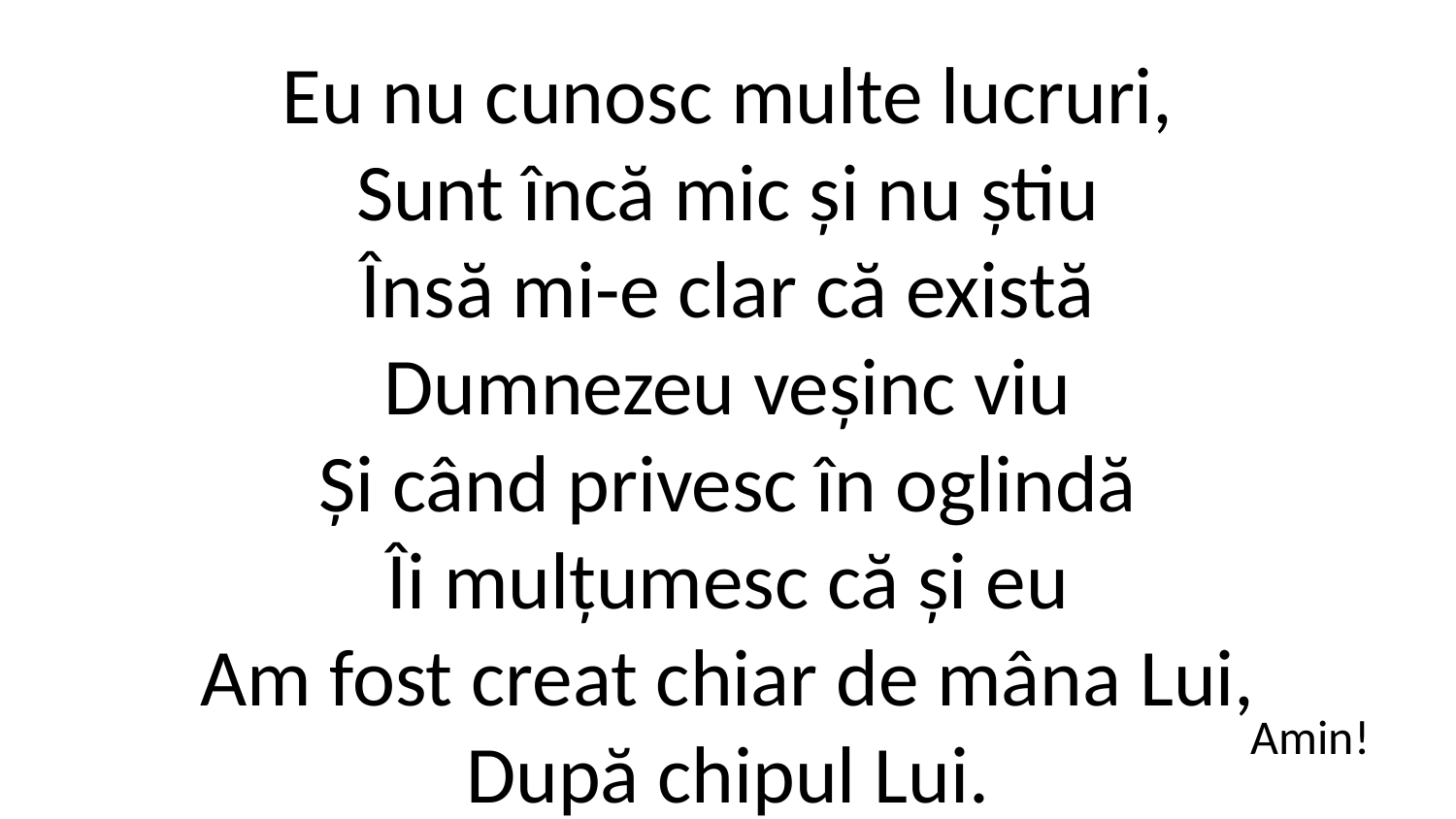

Eu nu cunosc multe lucruri,
Sunt încă mic și nu știu
Însă mi-e clar că există
Dumnezeu veșinc viu
Și când privesc în oglindă
Îi mulțumesc că și eu
Am fost creat chiar de mâna Lui,
După chipul Lui.

Amin!